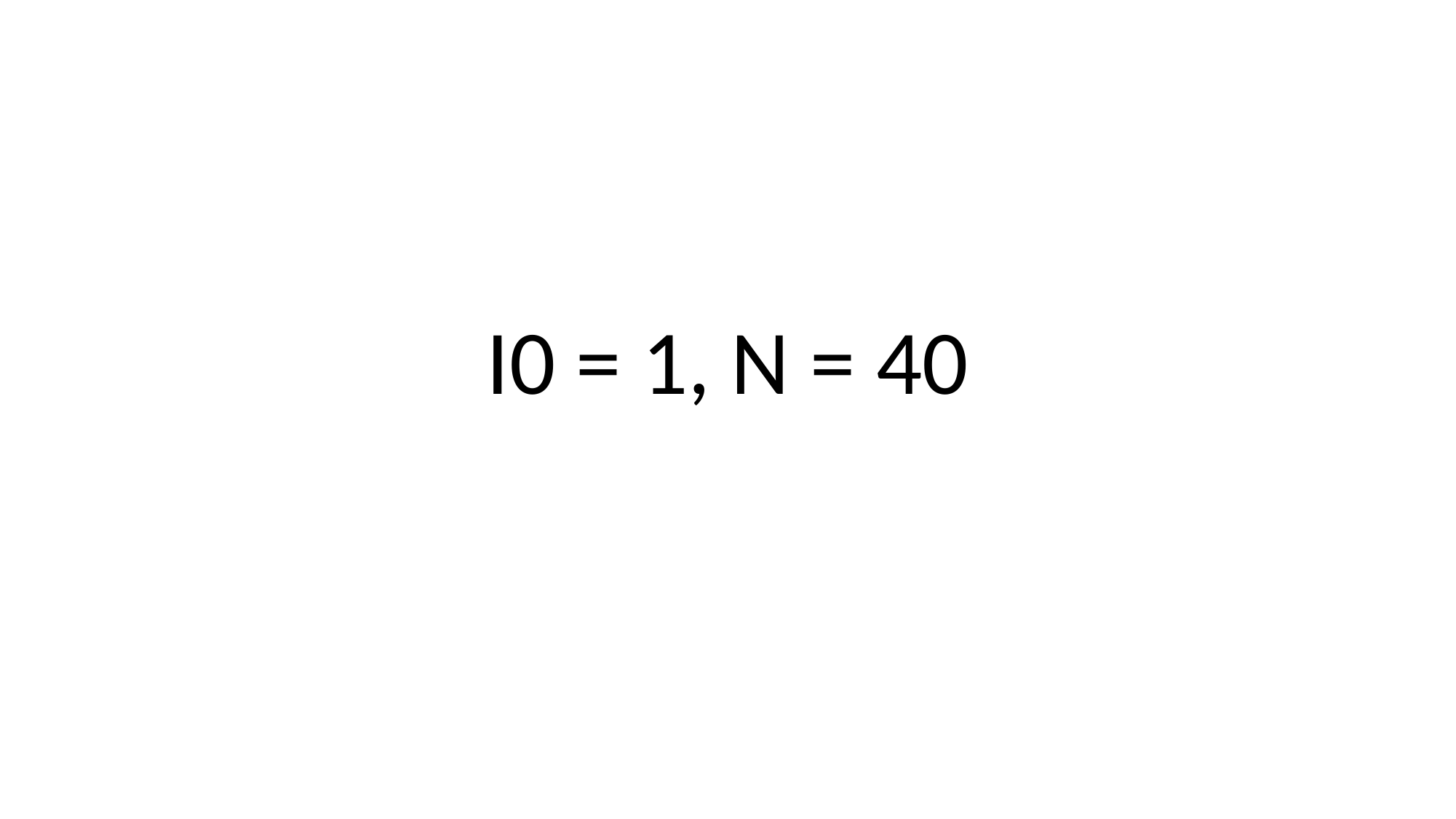

# I0 = 1, N = 40